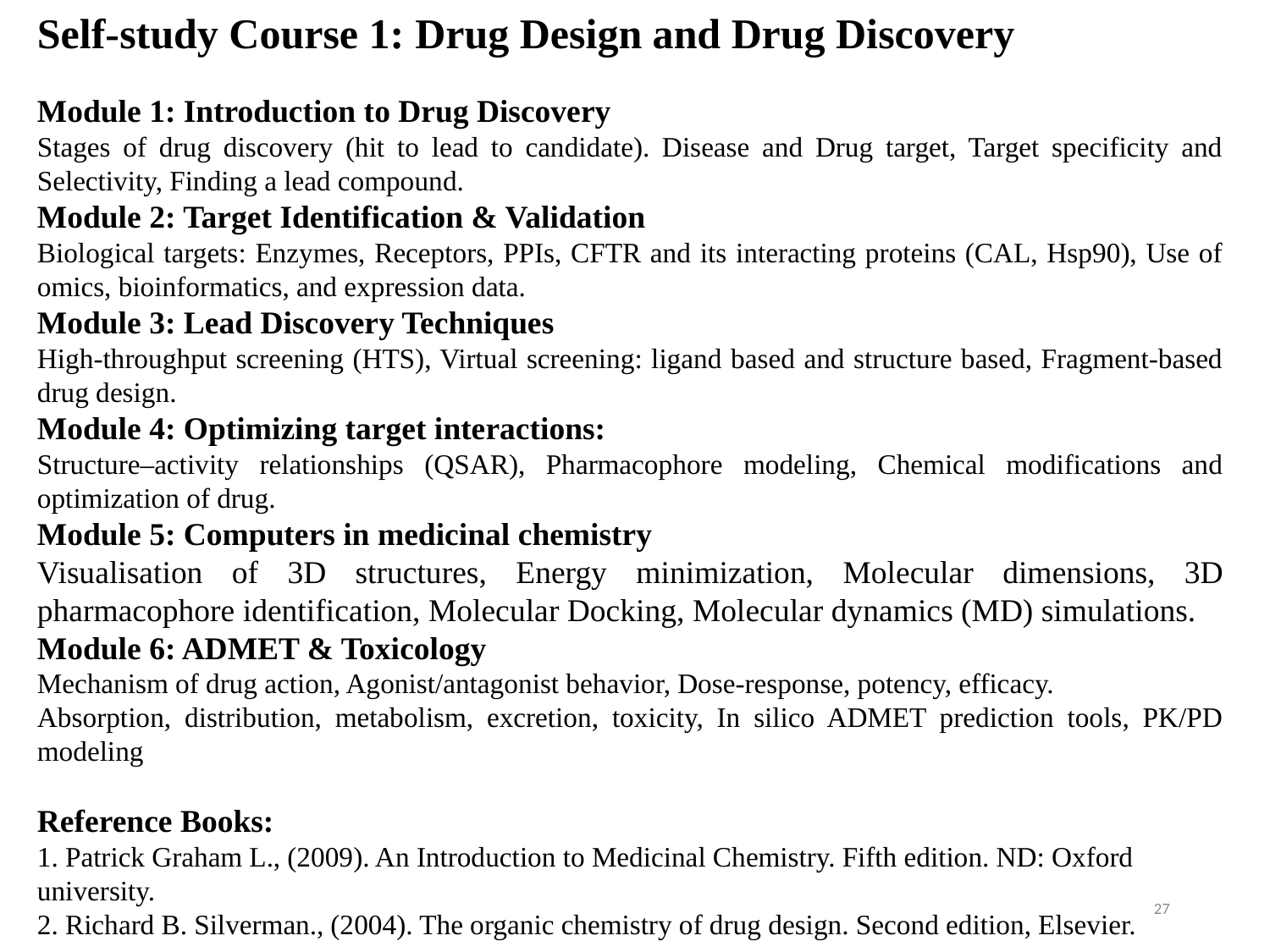

Self-study Course 1: Drug Design and Drug Discovery

Module 1: Introduction to Drug Discovery
Stages of drug discovery (hit to lead to candidate). Disease and Drug target, Target specificity and Selectivity, Finding a lead compound.
Module 2: Target Identification & Validation
Biological targets: Enzymes, Receptors, PPIs, CFTR and its interacting proteins (CAL, Hsp90), Use of omics, bioinformatics, and expression data.
Module 3: Lead Discovery Techniques
High-throughput screening (HTS), Virtual screening: ligand based and structure based, Fragment-based drug design.
Module 4: Optimizing target interactions:
Structure–activity relationships (QSAR), Pharmacophore modeling, Chemical modifications and optimization of drug.
Module 5: Computers in medicinal chemistry
Visualisation of 3D structures, Energy minimization, Molecular dimensions, 3D pharmacophore identification, Molecular Docking, Molecular dynamics (MD) simulations.
Module 6: ADMET & Toxicology
Mechanism of drug action, Agonist/antagonist behavior, Dose-response, potency, efficacy.
Absorption, distribution, metabolism, excretion, toxicity, In silico ADMET prediction tools, PK/PD modeling

Reference Books:
1. Patrick Graham L., (2009). An Introduction to Medicinal Chemistry. Fifth edition. ND: Oxford university.
2. Richard B. Silverman., (2004). The organic chemistry of drug design. Second edition, Elsevier.
27